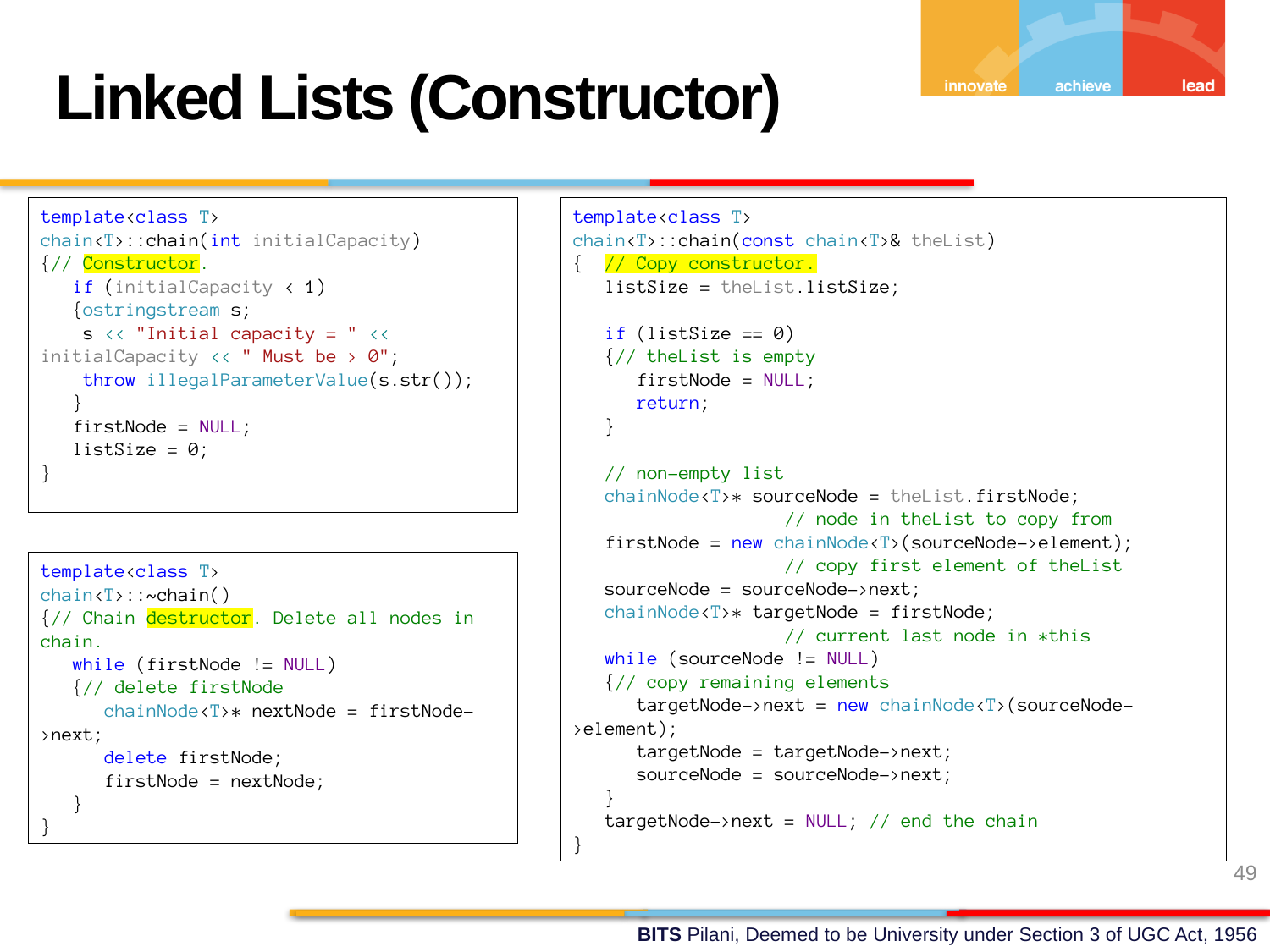

Linked Lists (Constructor)
template<class T>
chain<T>::chain(int initialCapacity)
{// Constructor.
   if (initialCapacity < 1)
   {ostringstream s;
    s << "Initial capacity = " << initialCapacity << " Must be > 0";
    throw illegalParameterValue(s.str());
   }
   firstNode = NULL;
   listSize = 0;
}

template<class T>
chain<T>::chain(const chain<T>& theList)
{  // Copy constructor.
   listSize = theList.listSize;

   if (listSize == 0)
   {// theList is empty
      firstNode = NULL;
      return;
   }

   // non-empty list
   chainNode<T>* sourceNode = theList.firstNode;
                    // node in theList to copy from
   firstNode = new chainNode<T>(sourceNode->element);
                    // copy first element of theList
   sourceNode = sourceNode->next;
   chainNode<T>* targetNode = firstNode;
                    // current last node in *this
   while (sourceNode != NULL)
   {// copy remaining elements
      targetNode->next = new chainNode<T>(sourceNode->element);
      targetNode = targetNode->next;
      sourceNode = sourceNode->next;
   }
   targetNode->next = NULL; // end the chain
}

template<class T>
chain<T>::~chain()
{// Chain destructor. Delete all nodes in chain.
   while (firstNode != NULL)
   {// delete firstNode
      chainNode<T>* nextNode = firstNode->next;
      delete firstNode;
      firstNode = nextNode;
   }
}
49